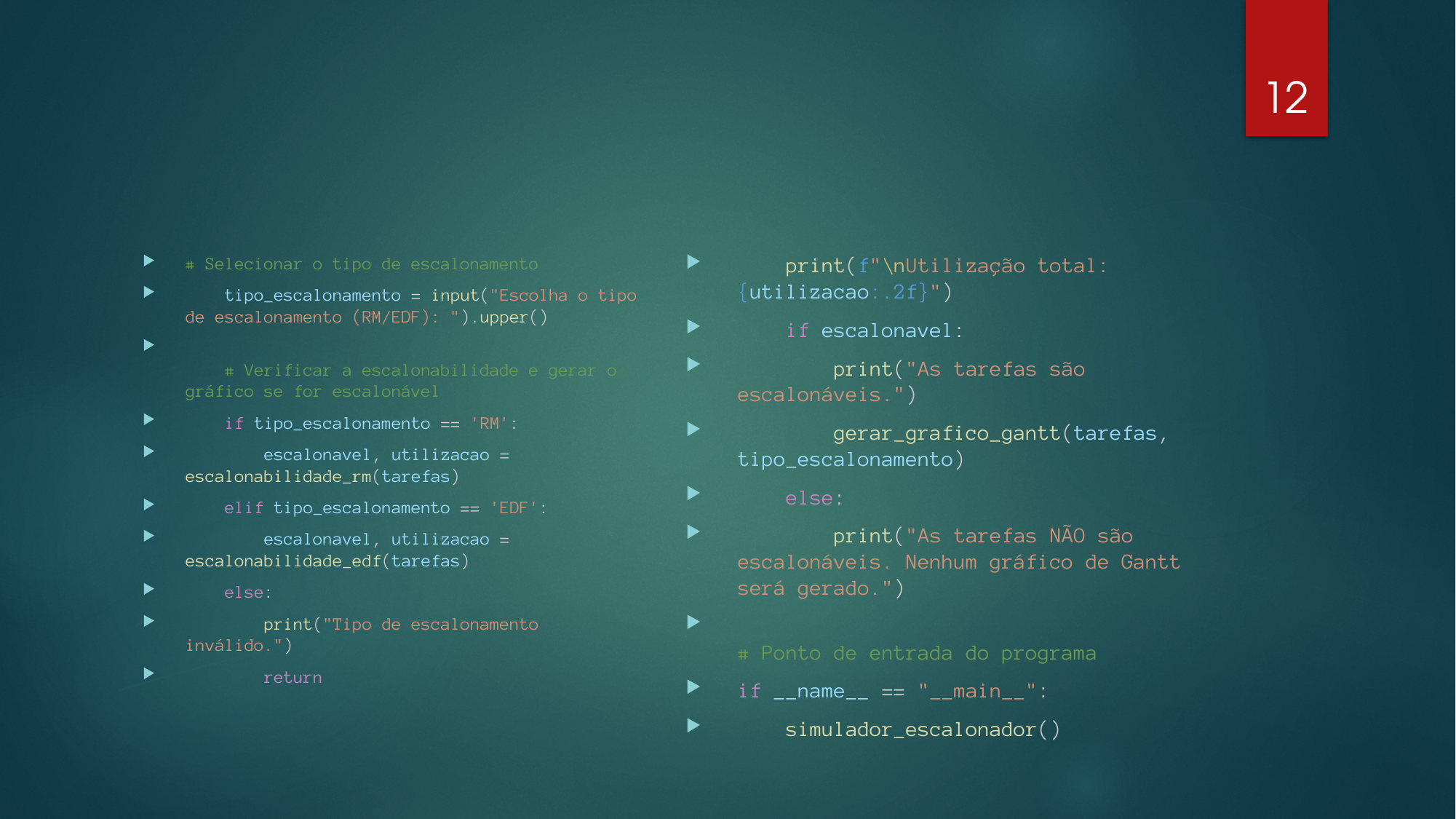

12
#
    print(f"\nUtilização total: {utilizacao:.2f}")
    if escalonavel:
        print("As tarefas são escalonáveis.")
        gerar_grafico_gantt(tarefas, tipo_escalonamento)
    else:
        print("As tarefas NÃO são escalonáveis. Nenhum gráfico de Gantt será gerado.")
# Ponto de entrada do programa
if __name__ == "__main__":
    simulador_escalonador()

# Selecionar o tipo de escalonamento
    tipo_escalonamento = input("Escolha o tipo de escalonamento (RM/EDF): ").upper()
    # Verificar a escalonabilidade e gerar o gráfico se for escalonável
    if tipo_escalonamento == 'RM':
        escalonavel, utilizacao = escalonabilidade_rm(tarefas)
    elif tipo_escalonamento == 'EDF':
        escalonavel, utilizacao = escalonabilidade_edf(tarefas)
    else:
        print("Tipo de escalonamento inválido.")
        return